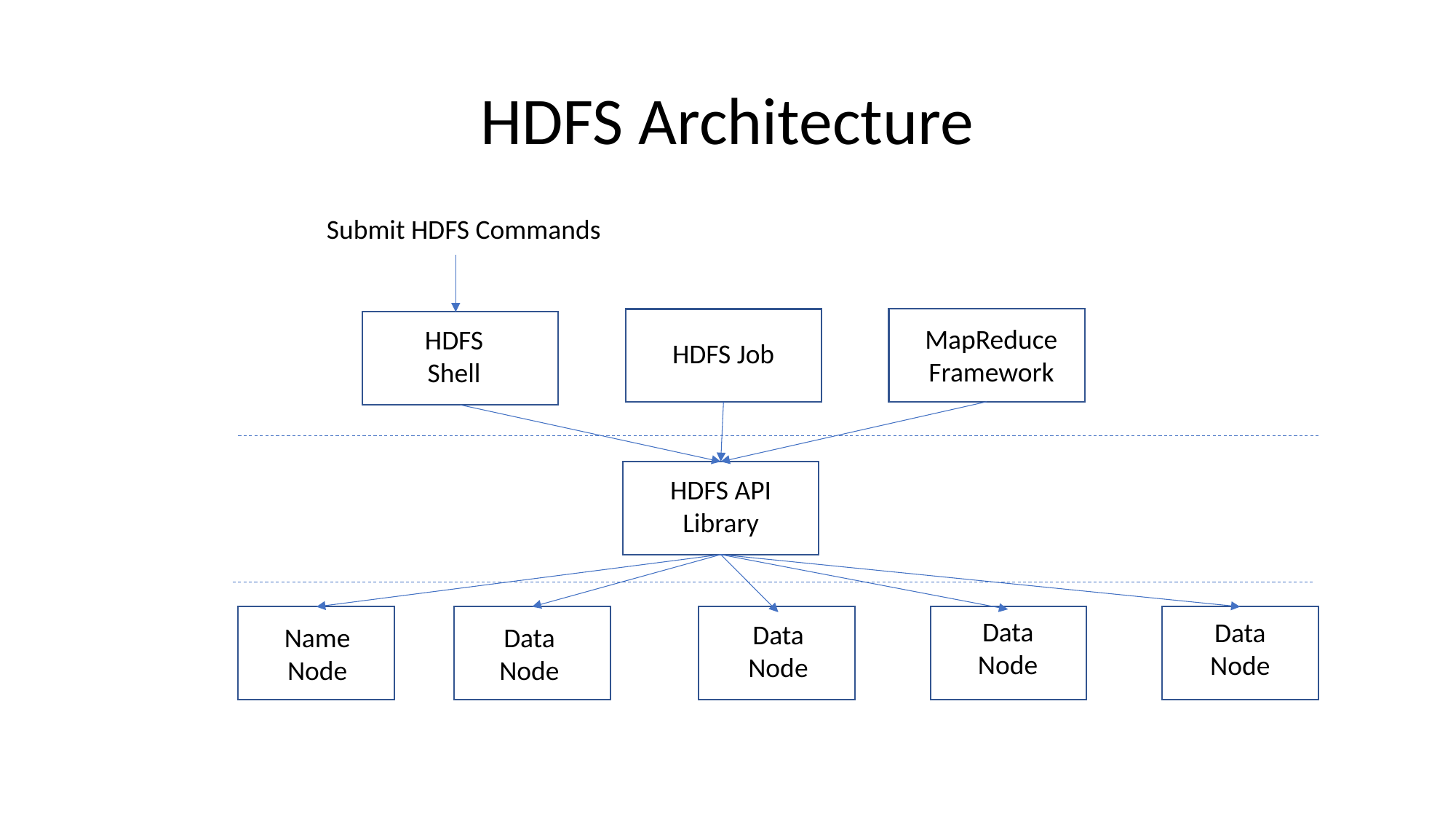

# HDFS Architecture
Submit HDFS Commands

MapReduce Framework
HDFS Shell
HDFS Job

HDFS API Library

Data Node
Data Node
Data Node
Data Node
Name Node